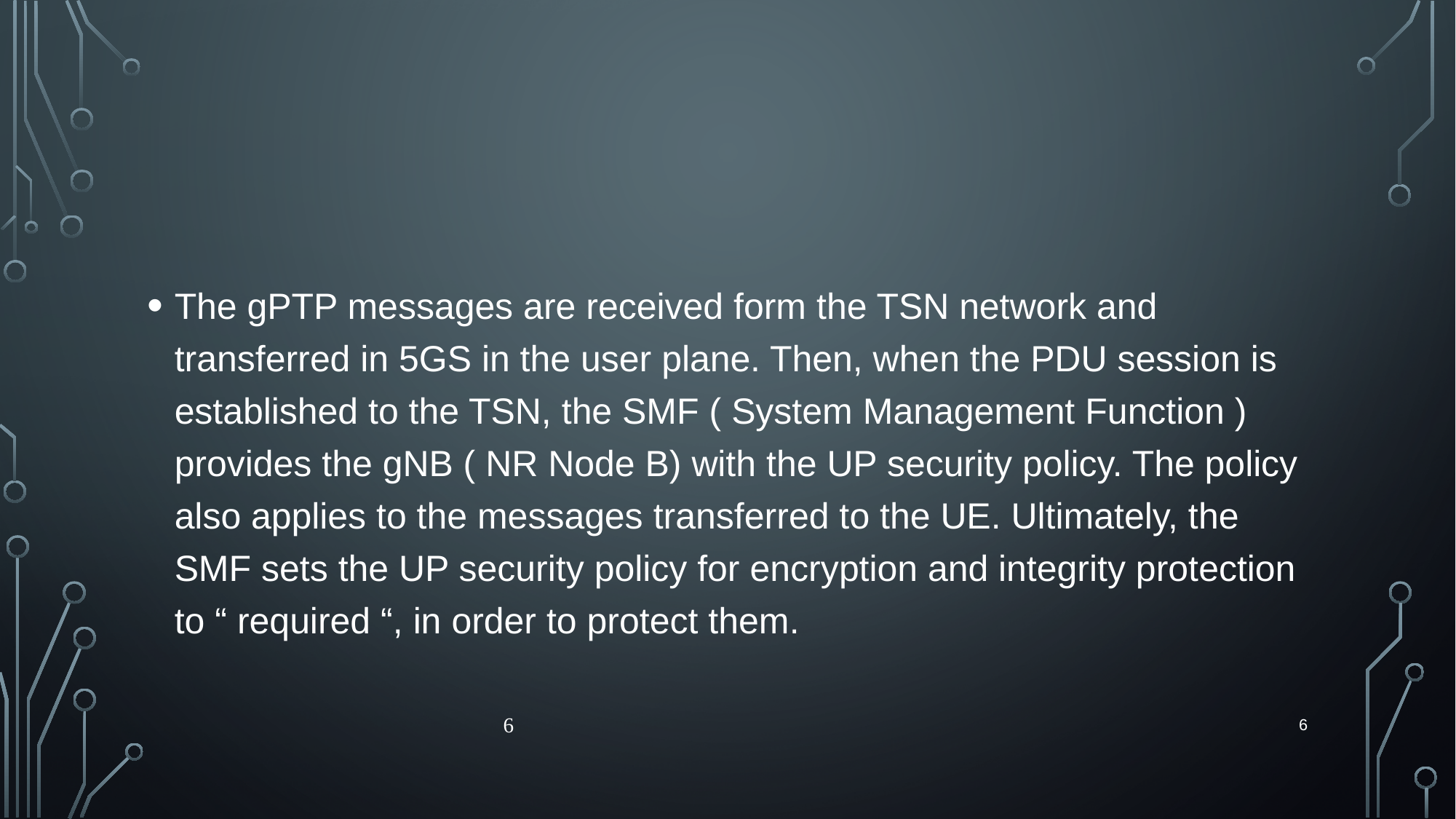

#
The gPTP messages are received form the TSN network and transferred in 5GS in the user plane. Then, when the PDU session is established to the TSN, the SMF ( System Management Function ) provides the gNB ( NR Node B) with the UP security policy. The policy also applies to the messages transferred to the UE. Ultimately, the SMF sets the UP security policy for encryption and integrity protection to “ required “, in order to protect them.
6
6